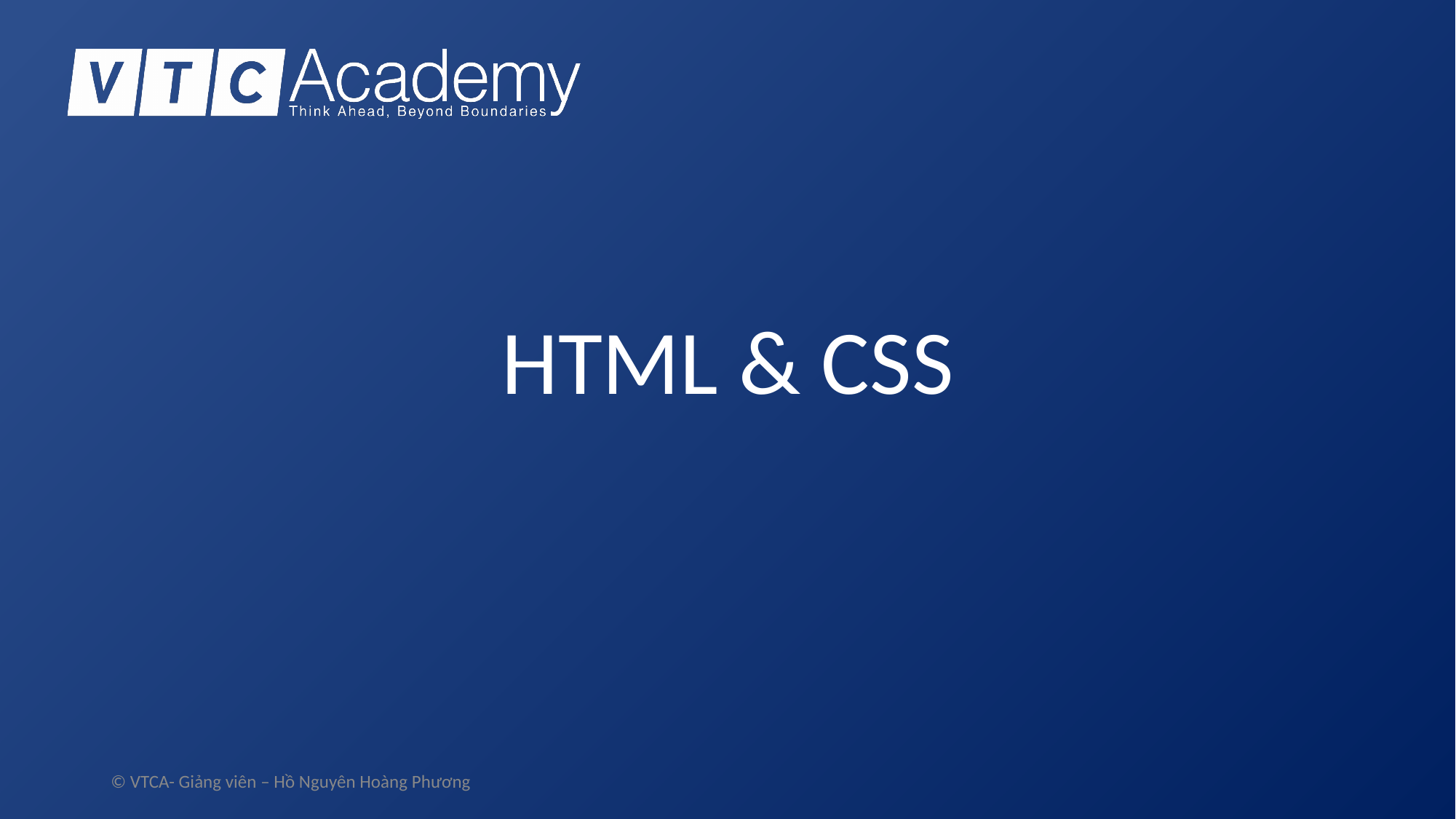

# HTML & CSS
© VTCA- Giảng viên – Hồ Nguyên Hoàng Phương